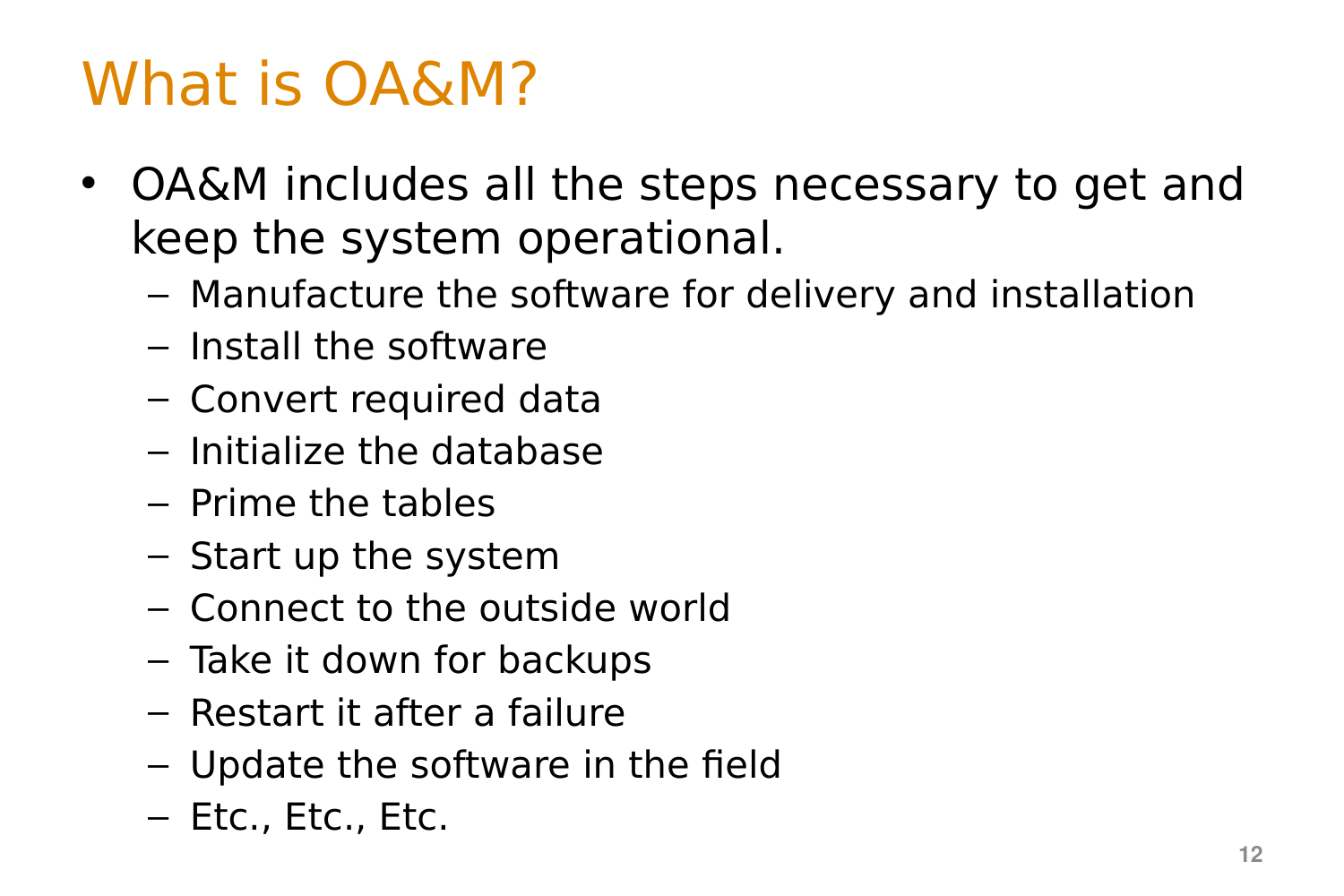

# What is OA&M?
OA&M includes all the steps necessary to get and keep the system operational.
Manufacture the software for delivery and installation
Install the software
Convert required data
Initialize the database
Prime the tables
Start up the system
Connect to the outside world
Take it down for backups
Restart it after a failure
Update the software in the field
Etc., Etc., Etc.
12